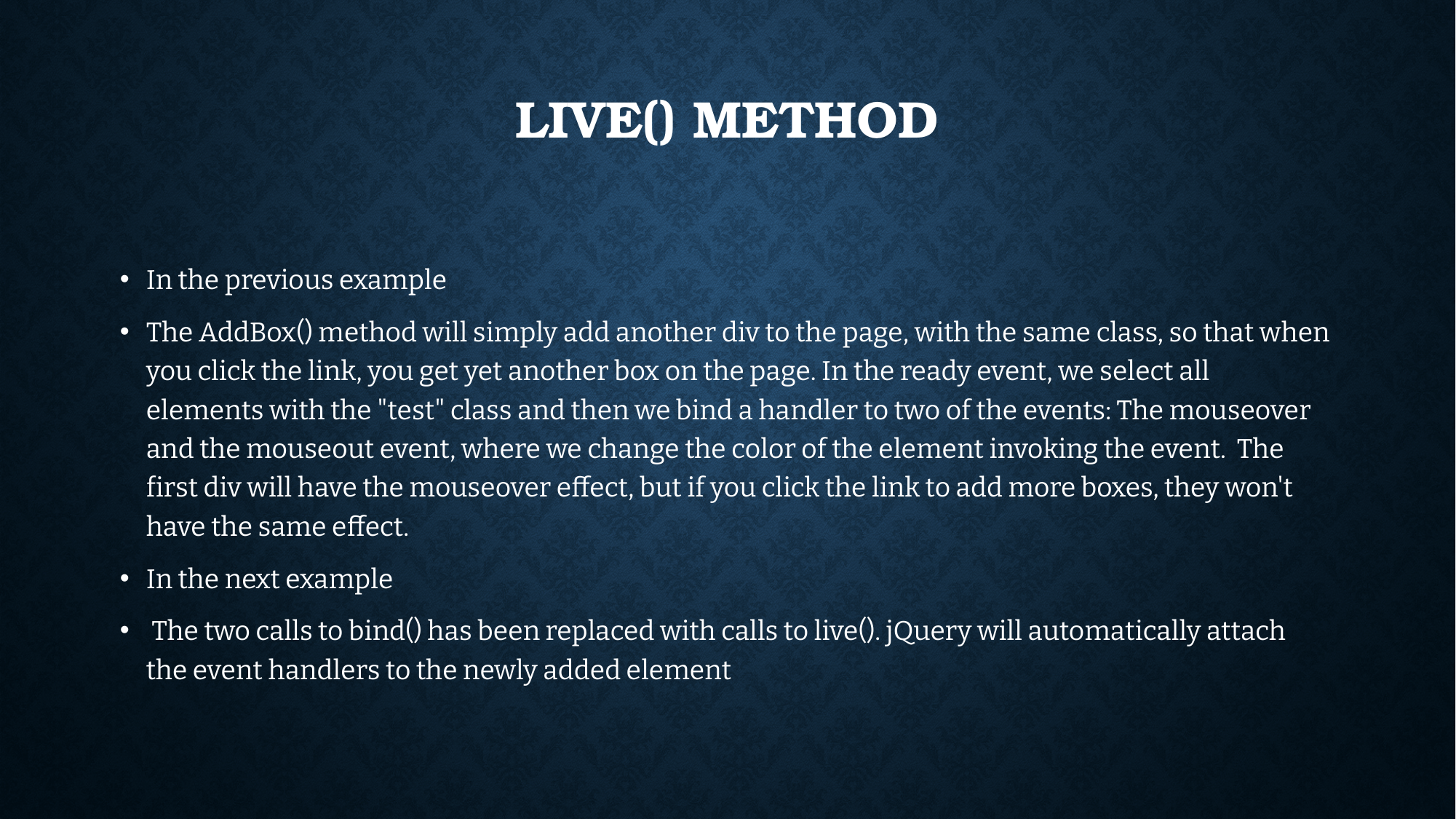

# live() method
In the previous example
The AddBox() method will simply add another div to the page, with the same class, so that when you click the link, you get yet another box on the page. In the ready event, we select all elements with the "test" class and then we bind a handler to two of the events: The mouseover and the mouseout event, where we change the color of the element invoking the event.  The first div will have the mouseover effect, but if you click the link to add more boxes, they won't have the same effect.
In the next example
 The two calls to bind() has been replaced with calls to live(). jQuery will automatically attach the event handlers to the newly added element